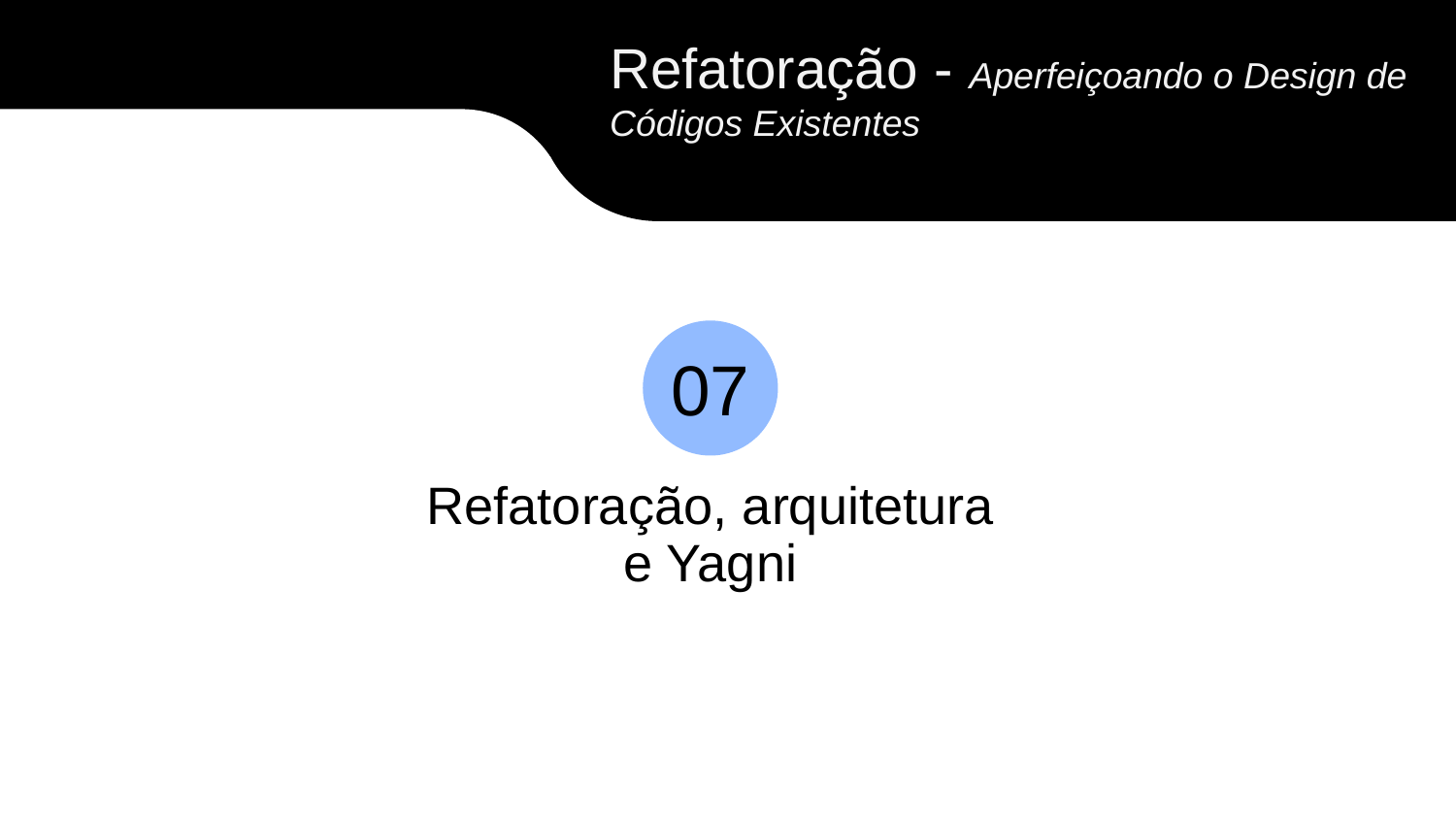

Refatoração - Aperfeiçoando o Design de Códigos Existentes

07
Refatoração, arquitetura e Yagni